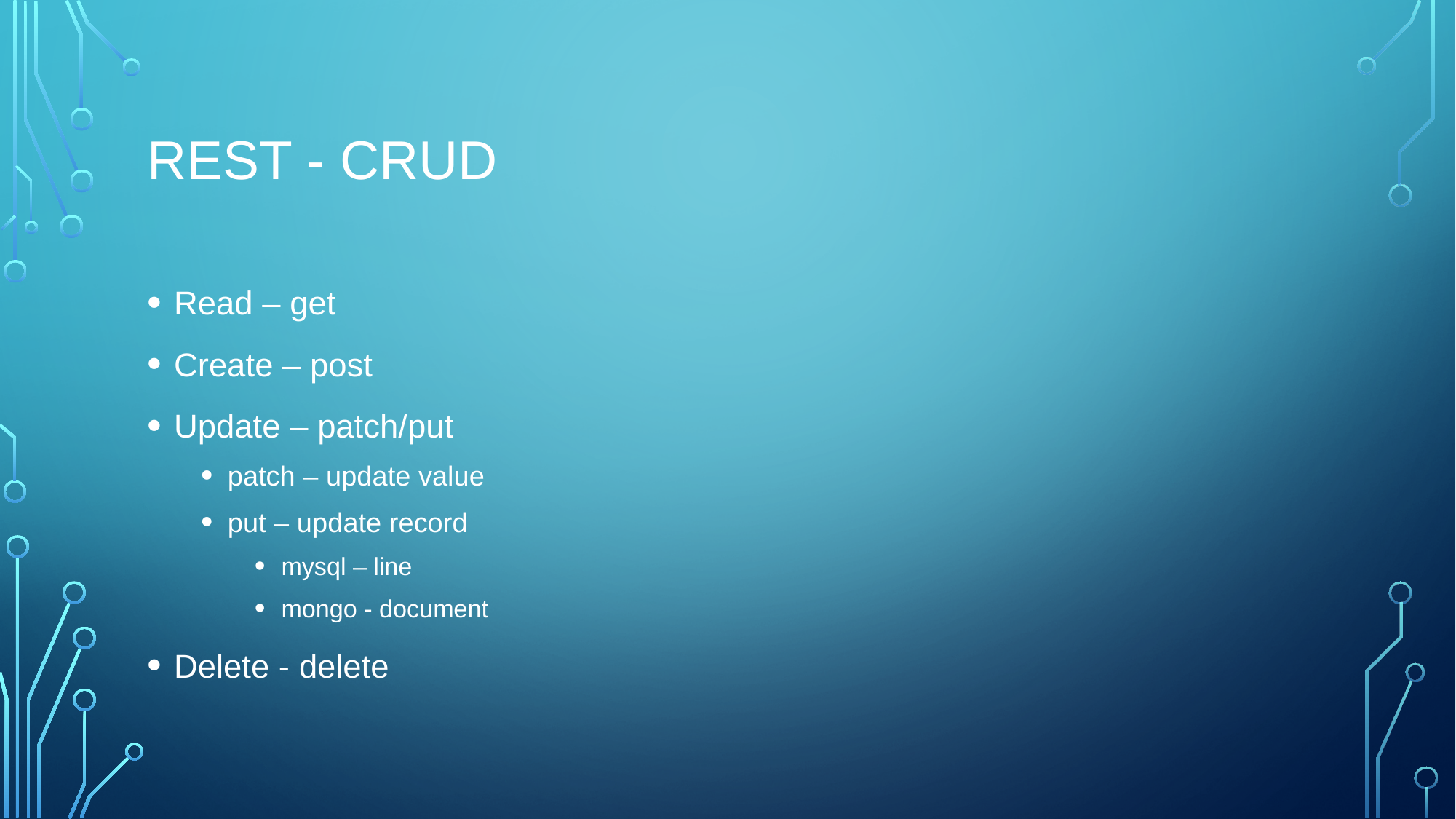

# REST - CRUD
Read – get
Create – post
Update – patch/put
patch – update value
put – update record
mysql – line
mongo - document
Delete - delete